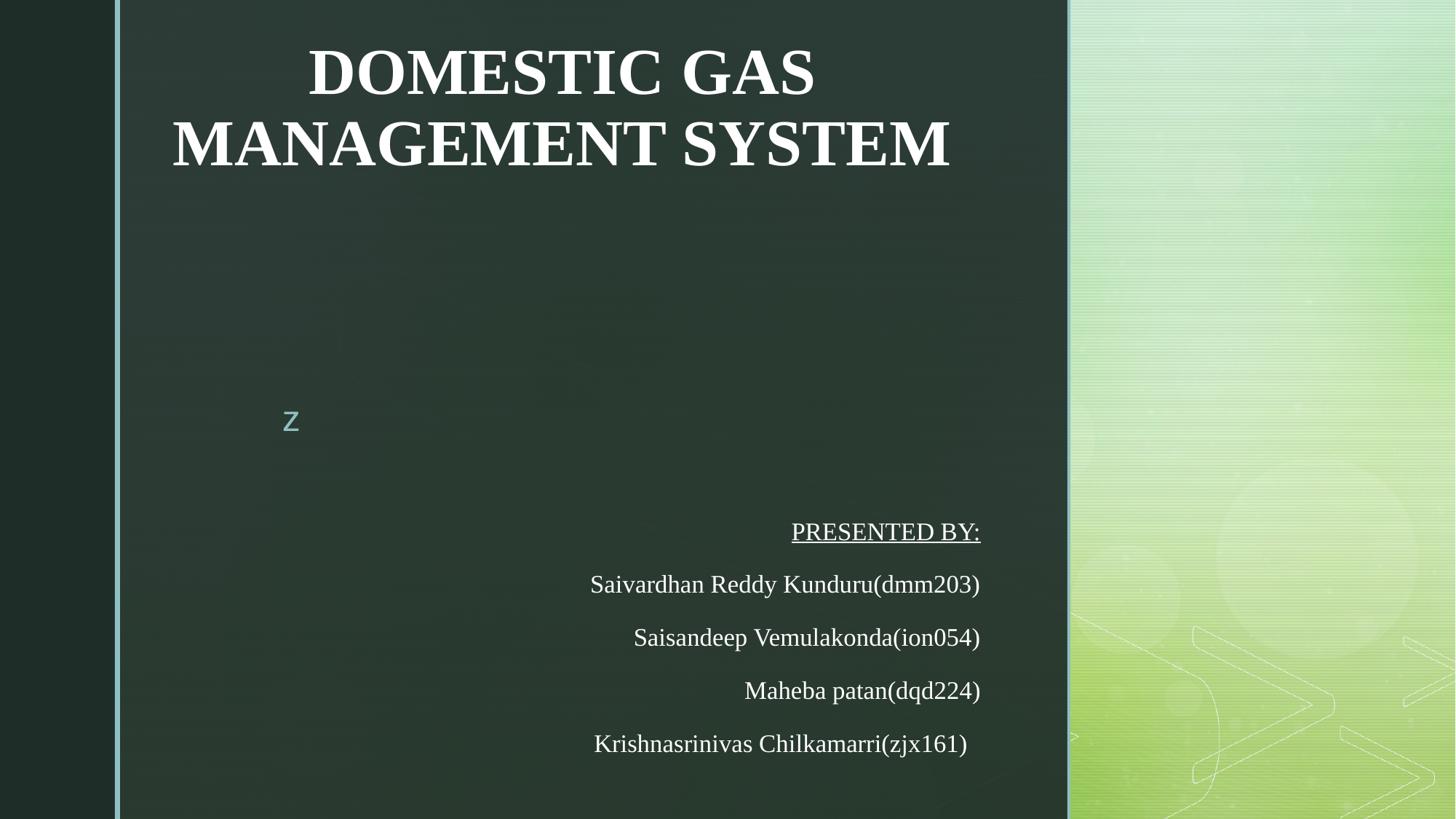

# DOMESTIC GAS MANAGEMENT SYSTEM
PRESENTED BY:
Saivardhan Reddy Kunduru(dmm203)
Saisandeep Vemulakonda(ion054)
Maheba patan(dqd224)
Krishnasrinivas Chilkamarri(zjx161)